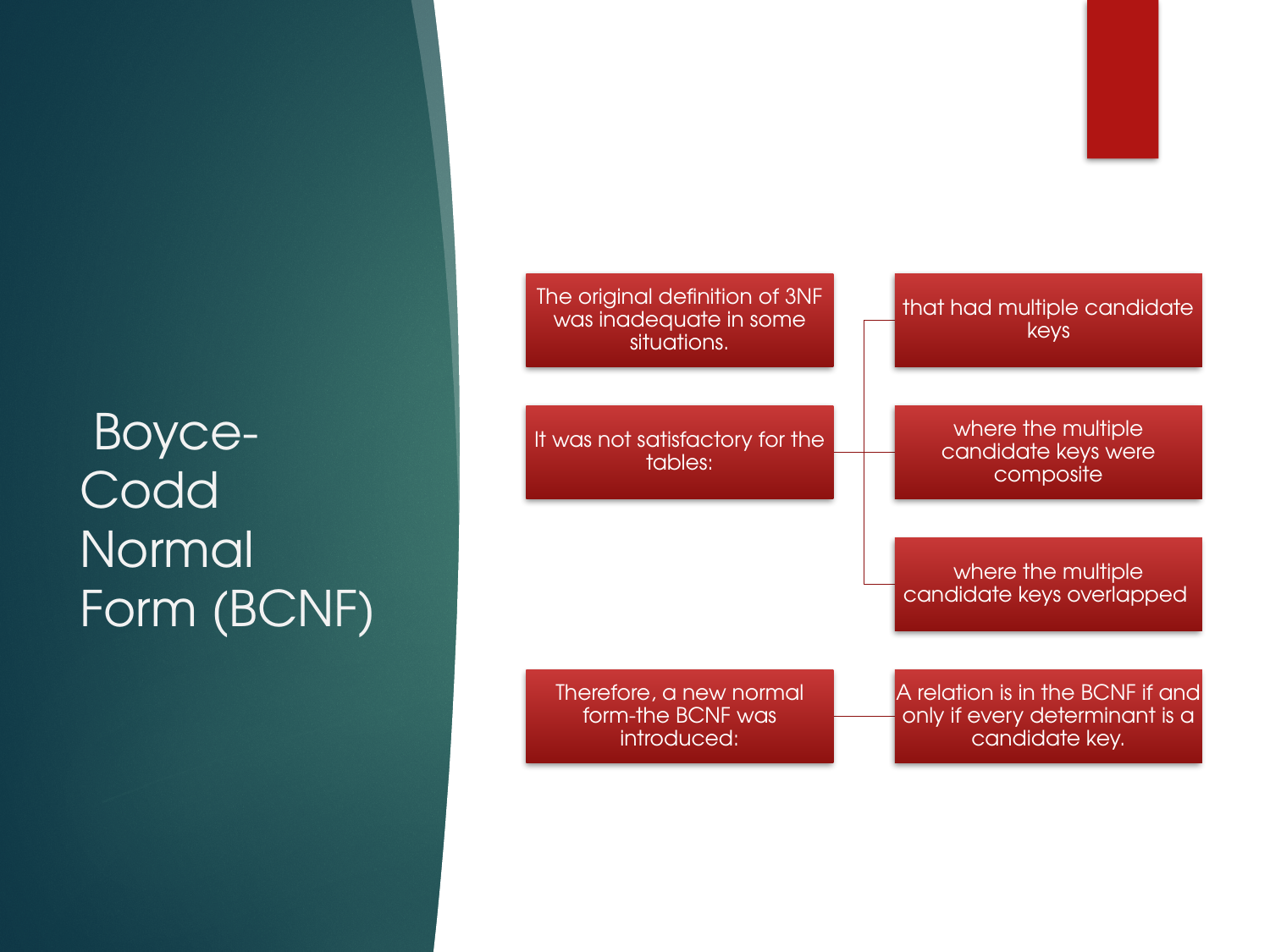

Boyce-Codd Normal Form (BCNF)
The original definition of 3NF was inadequate in some situations.
It was not satisfactory for the tables:
that had multiple candidate keys
where the multiple candidate keys were composite
where the multiple candidate keys overlapped
Therefore, a new normal form-the BCNF was introduced:
A relation is in the BCNF if and only if every determinant is a candidate key.